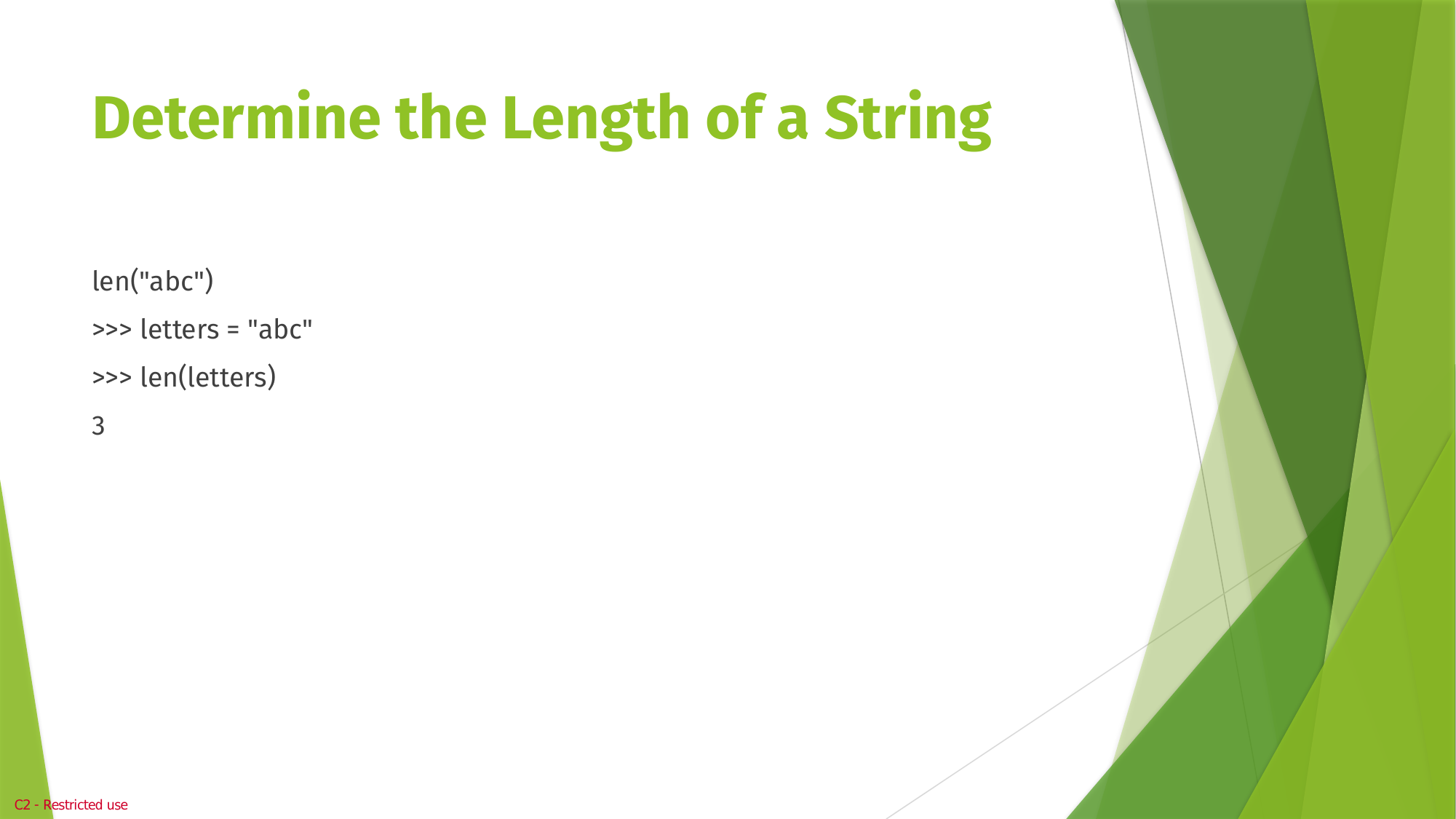

# Determine the Length of a String
len("abc")
>>> letters = "abc"
>>> len(letters)
3